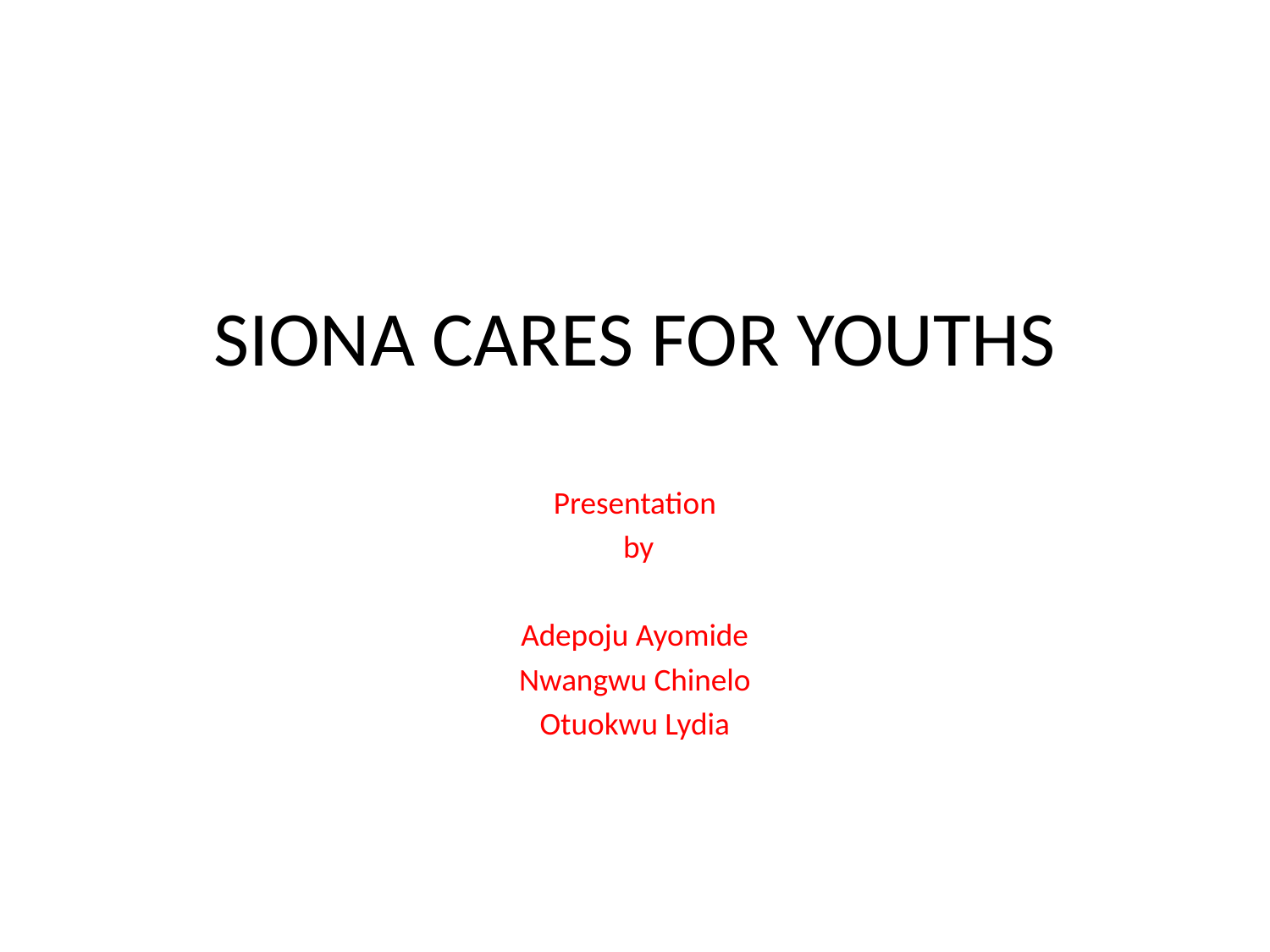

# SIONA CARES FOR YOUTHS
Presentation
 by

Adepoju Ayomide
Nwangwu Chinelo
Otuokwu Lydia